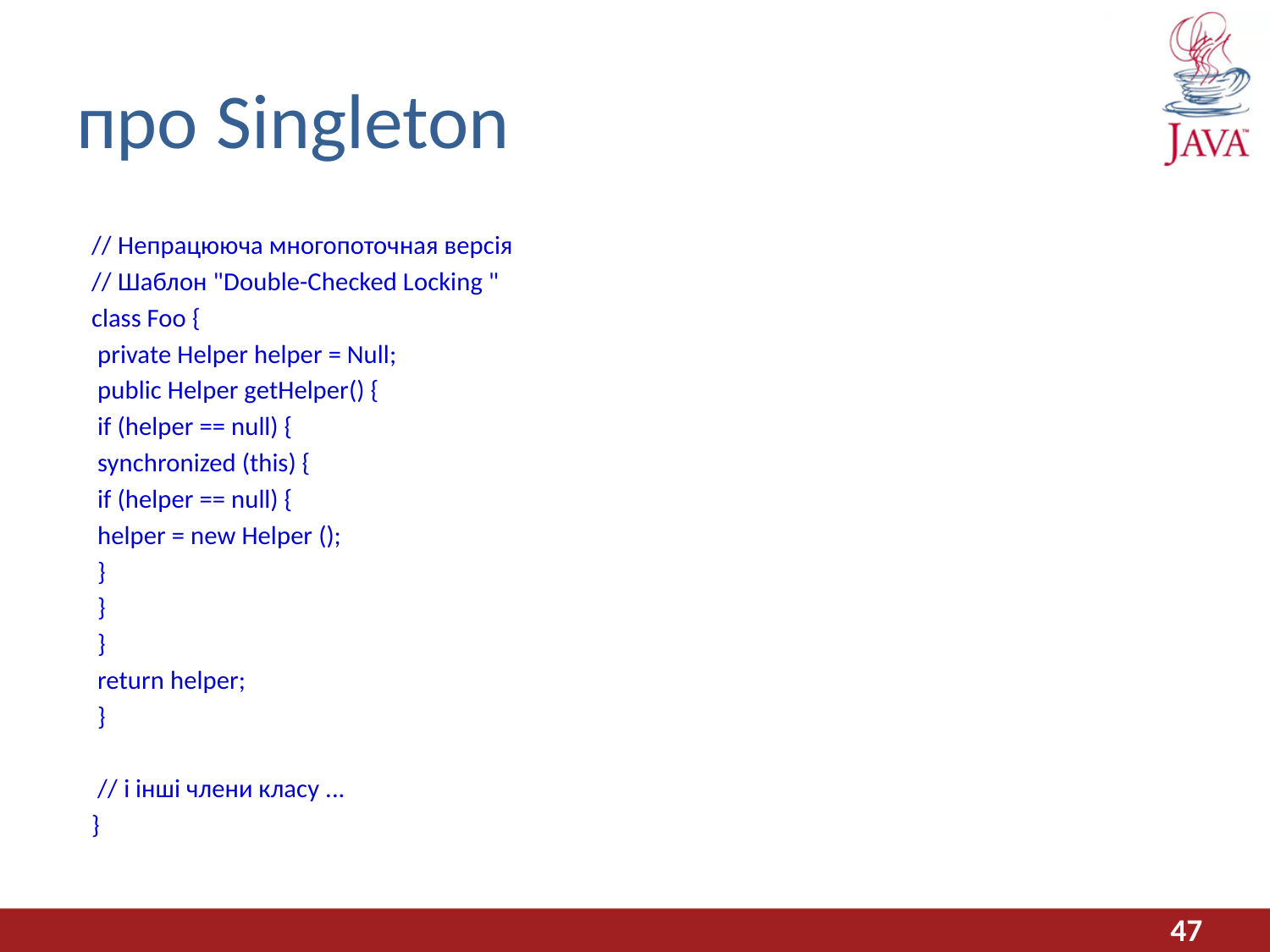

# про Singleton
// Непрацююча многопоточная версія
// Шаблон "Double-Checked Locking "
class Foo {
 private Helper helper = Null;
 public Helper getHelper() {
 if (helper == null) {
 synchronized (this) {
 if (helper == null) {
 helper = new Helper ();
 }
 }
 }
 return helper;
 }

 // і інші члени класу ...
}